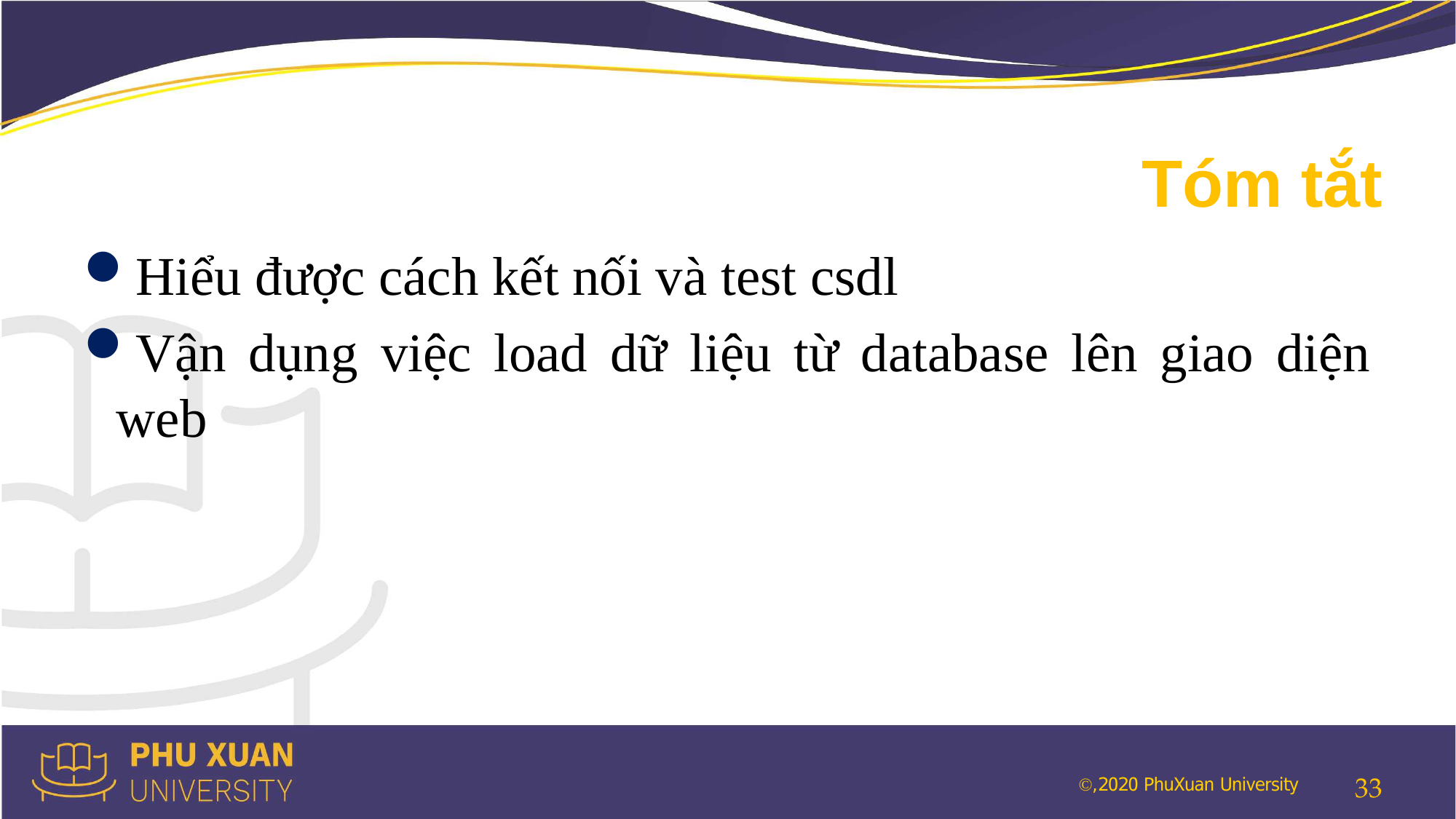

# Tóm tắt
Hiểu được cách kết nối và test csdl
Vận dụng việc load dữ liệu từ database lên giao diện web

33